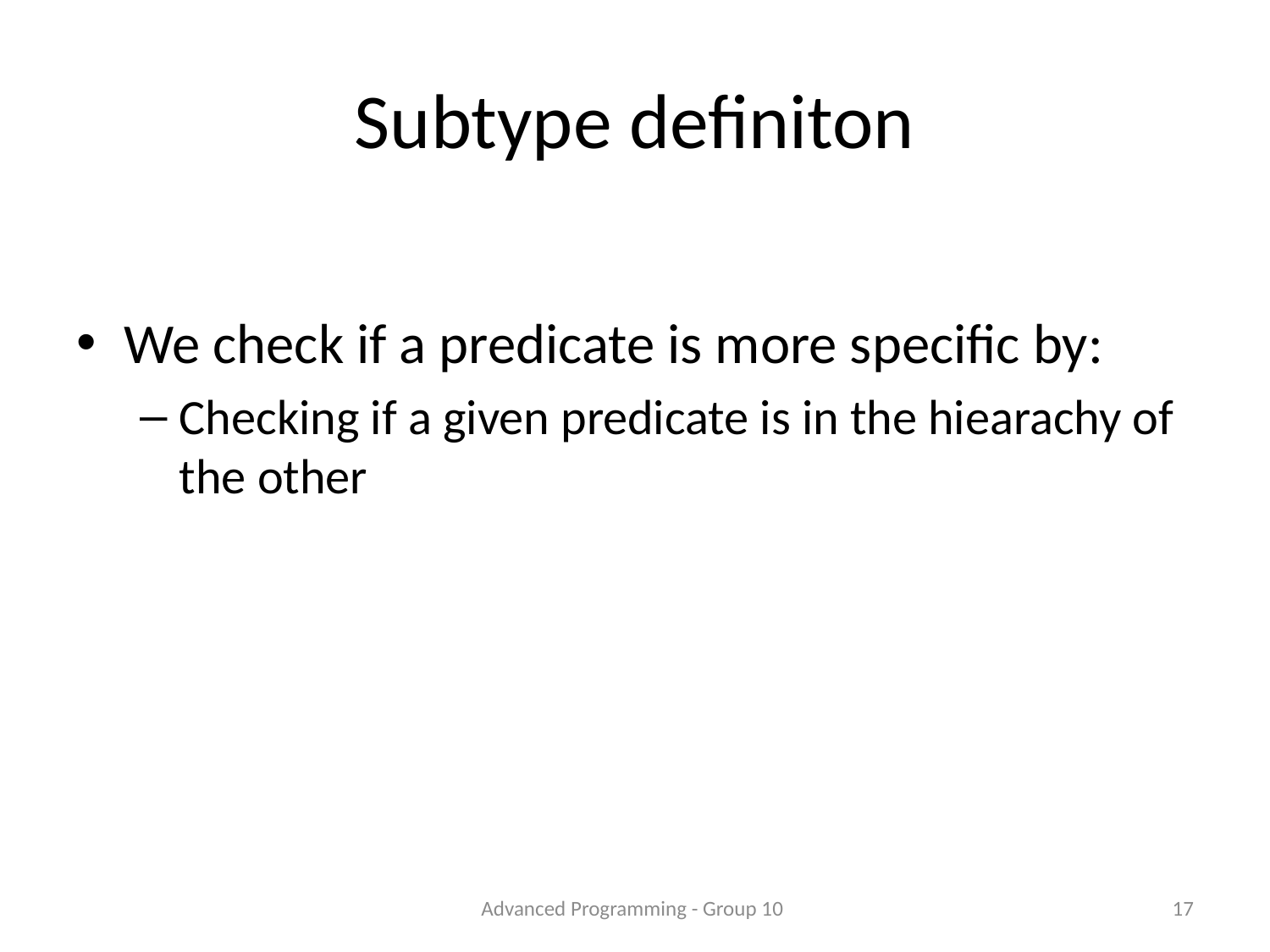

# Subtype definiton

We check if a predicate is more specific by:
Checking if a given predicate is in the hiearachy of the other
Advanced Programming - Group 10
17